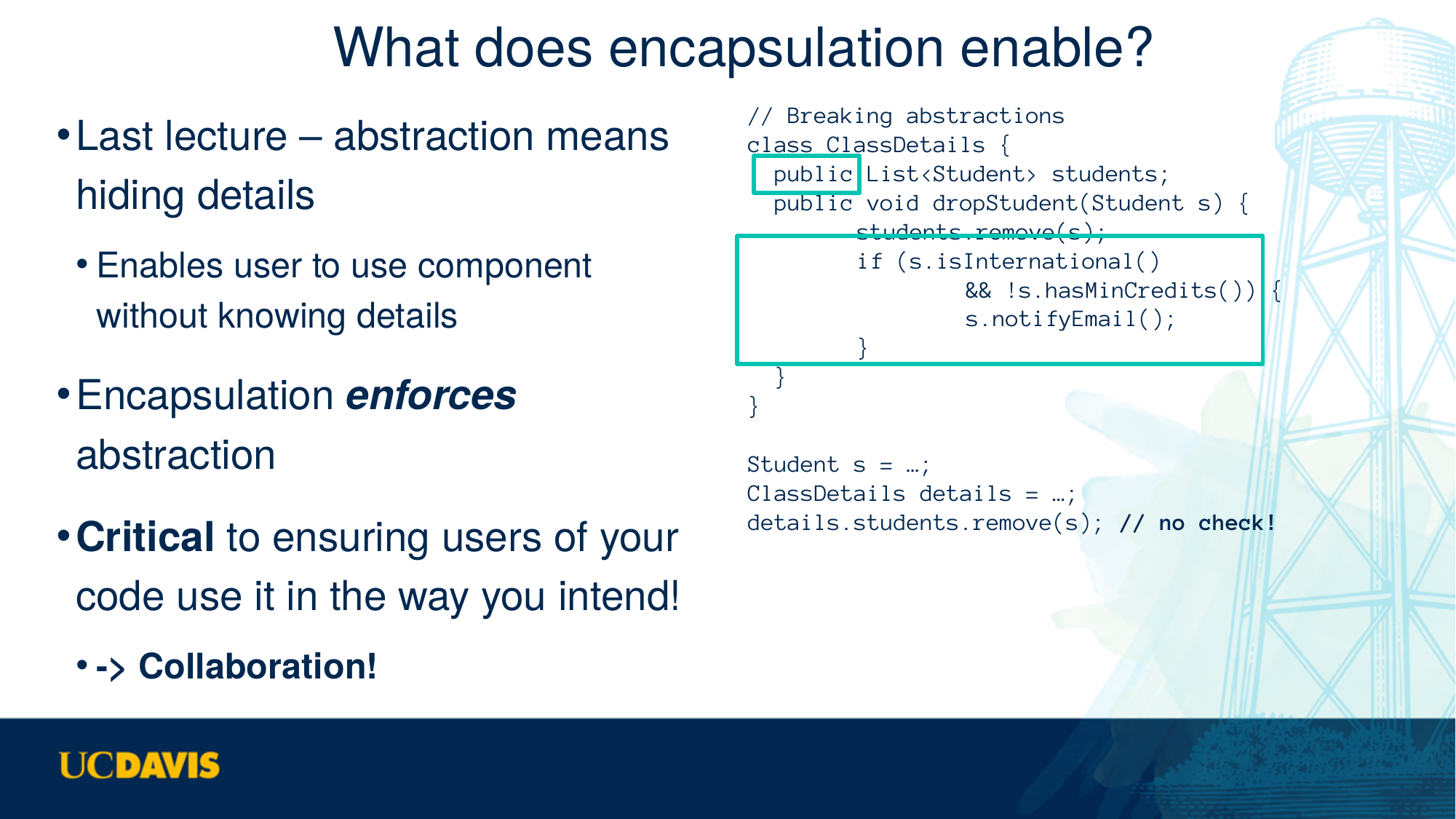

# What does encapsulation enable?
Last lecture – abstraction means hiding details
Enables user to use component without knowing details
Encapsulation enforces abstraction
Critical to ensuring users of your code use it in the way you intend!
-> Collaboration!
// Breaking abstractions
class ClassDetails {
  public List<Student> students;
  public void dropStudent(Student s) {
	students.remove(s);
	if (s.isInternational()
		&& !s.hasMinCredits()) {
		s.notifyEmail();
	}
  }
}
Student s = …;
ClassDetails details = …;
details.students.remove(s); // no check!